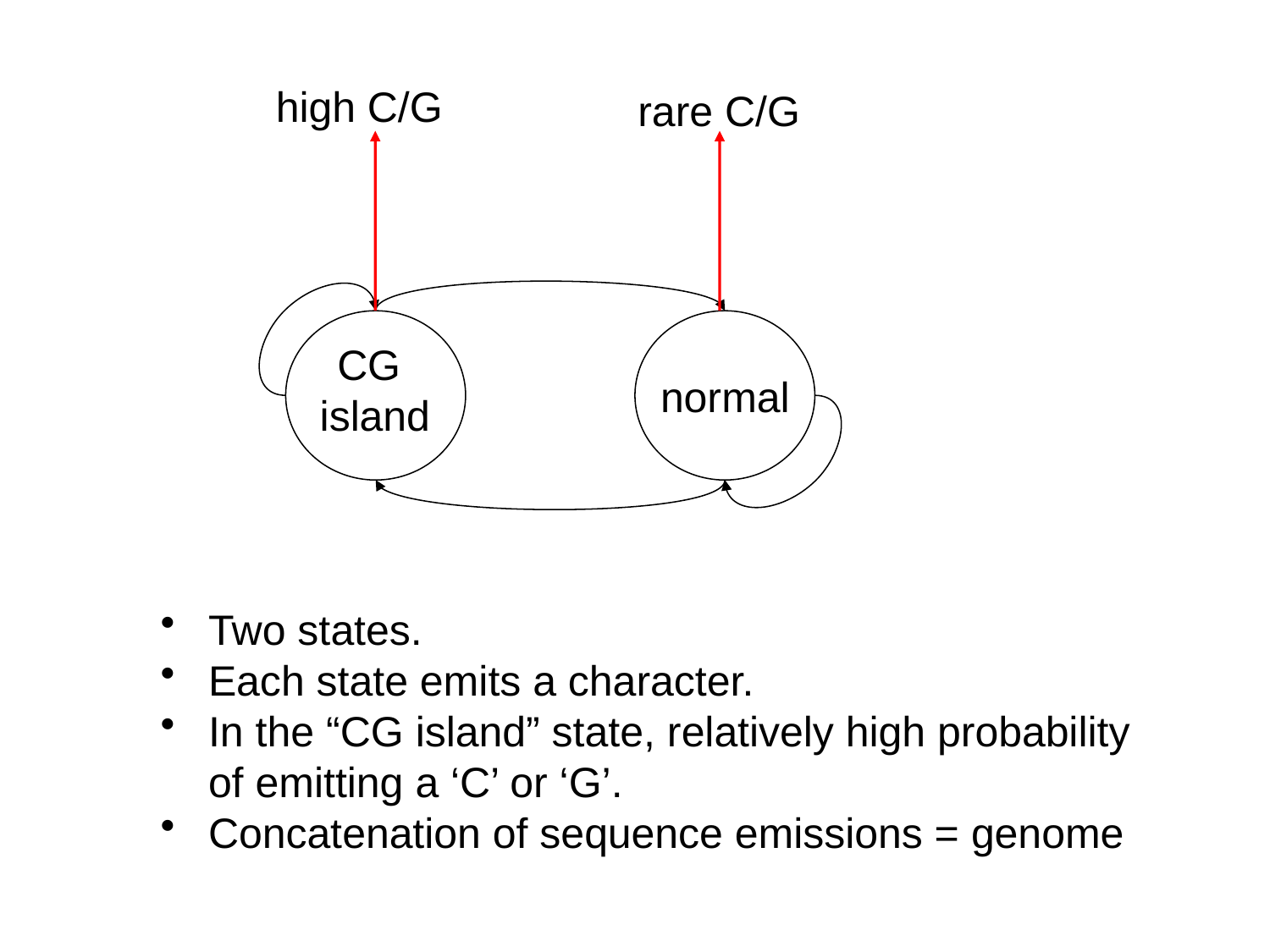

high C/G
rare C/G

CG
island
normal
Two states.
Each state emits a character.
In the “CG island” state, relatively high probability of emitting a ‘C’ or ‘G’.
Concatenation of sequence emissions = genome